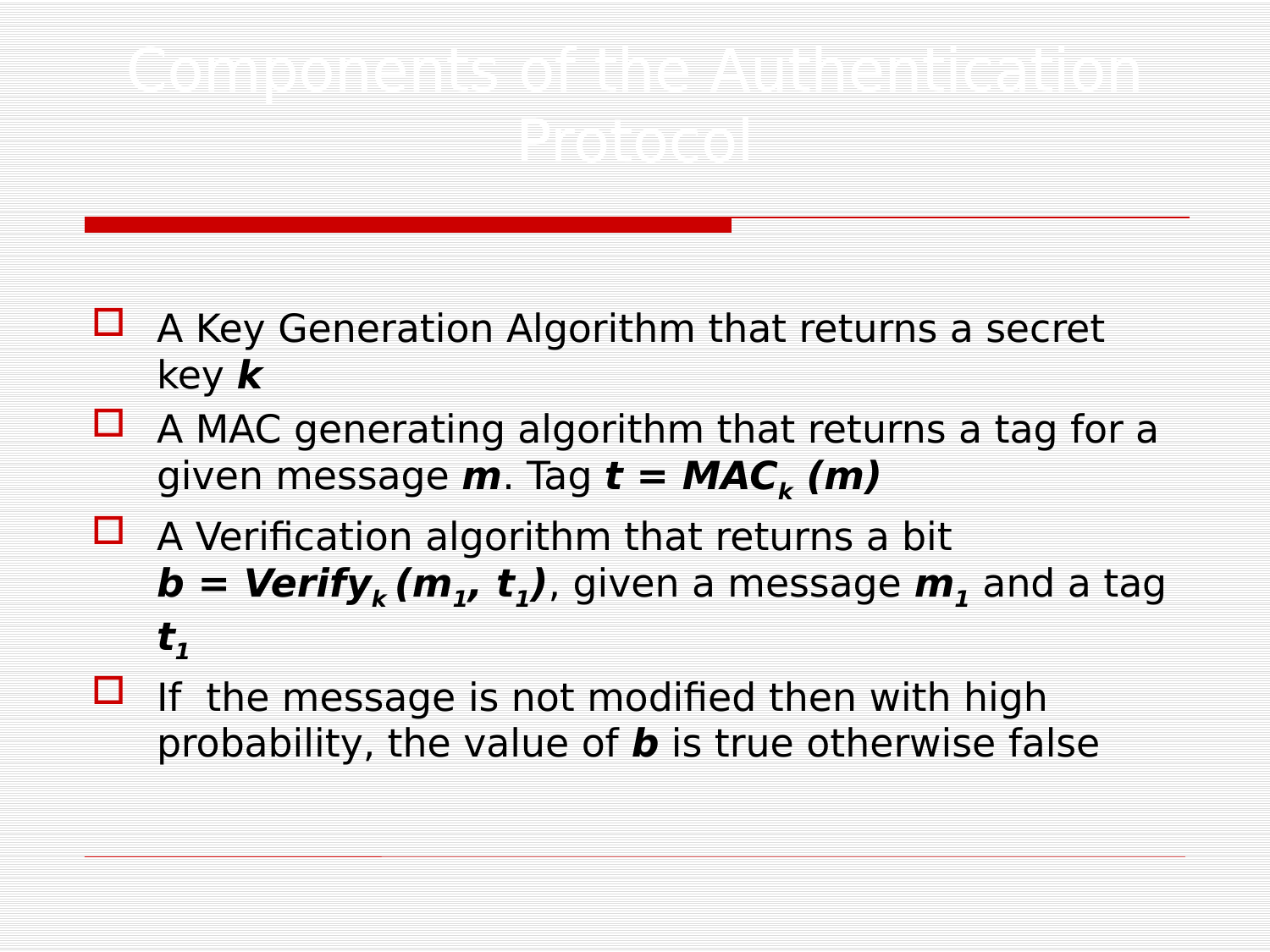

A Key Generation Algorithm that returns a secret key k
A MAC generating algorithm that returns a tag for a given message m. Tag t = MACk (m)
A Verification algorithm that returns a bit                 b = Verifyk (m1, t1), given a message m1 and a tag t1
If  the message is not modified then with high probability, the value of b is true otherwise false
Components of the Authentication Protocol